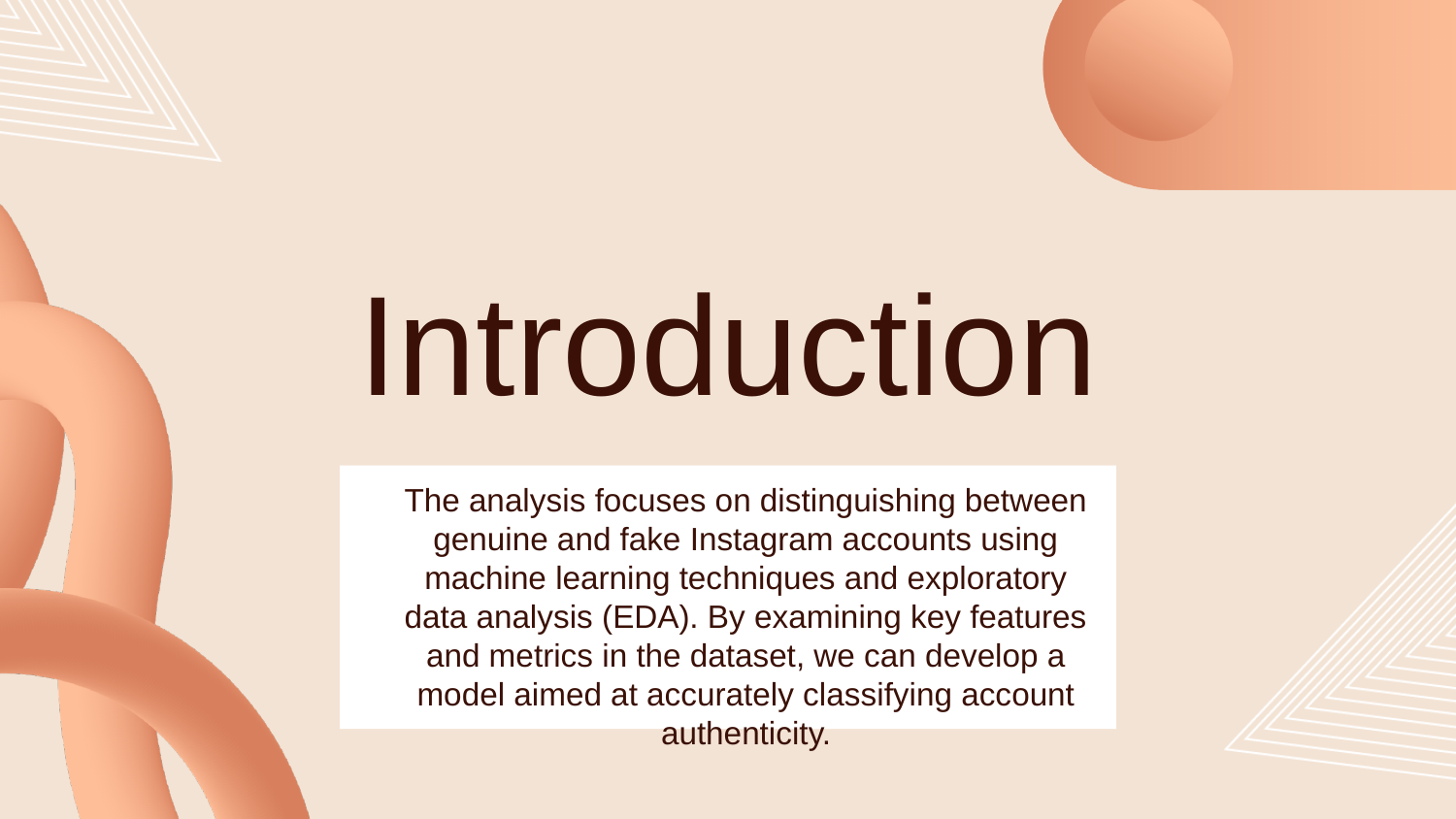

# Introduction
The analysis focuses on distinguishing between genuine and fake Instagram accounts using machine learning techniques and exploratory data analysis (EDA). By examining key features and metrics in the dataset, we can develop a model aimed at accurately classifying account authenticity.